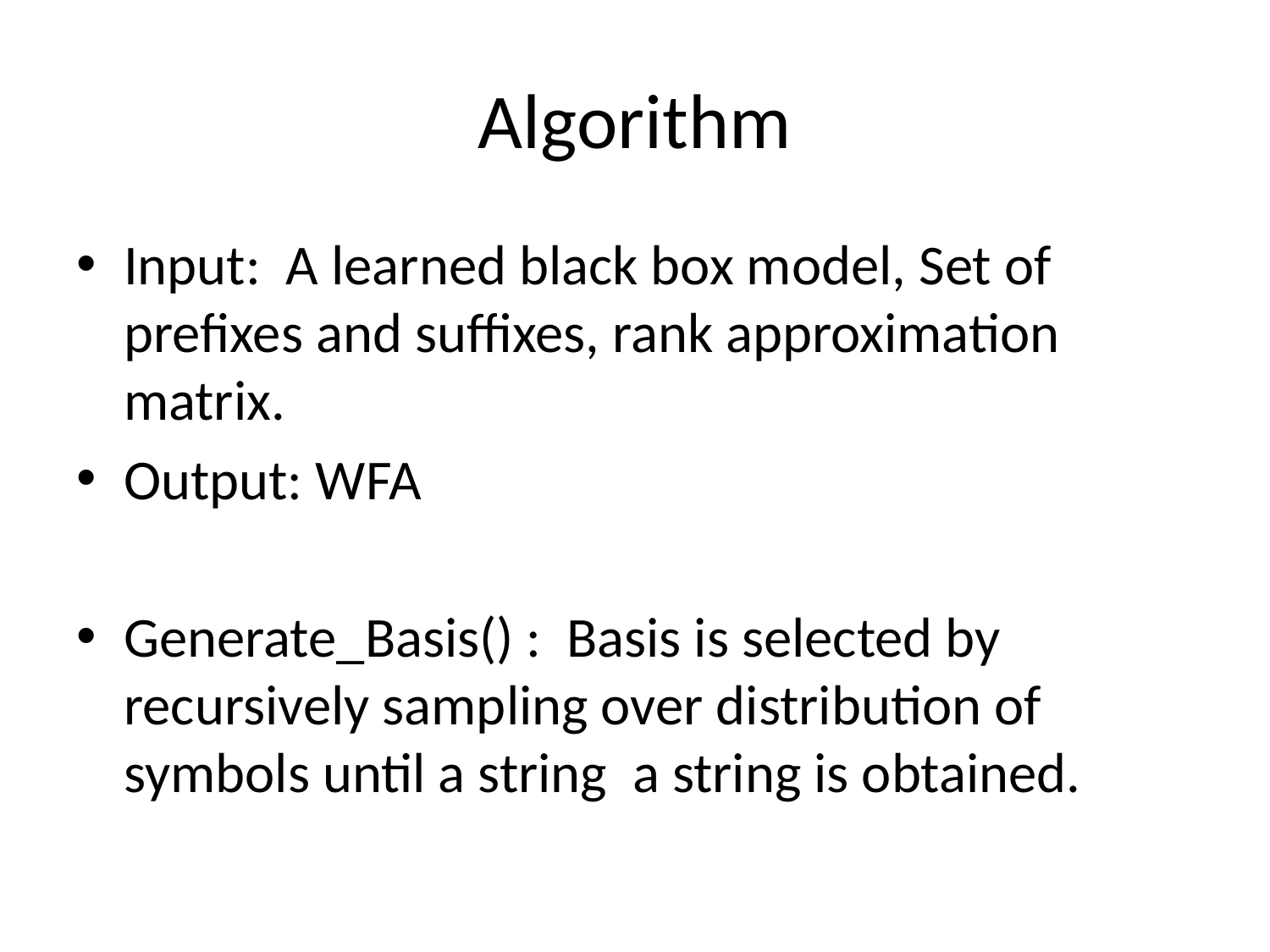

# Algorithm
Input:  A learned black box model, Set of prefixes and suffixes, rank approximation matrix.
Output: WFA

Generate_Basis() :  Basis is selected by recursively sampling over distribution of symbols until a string  a string is obtained.